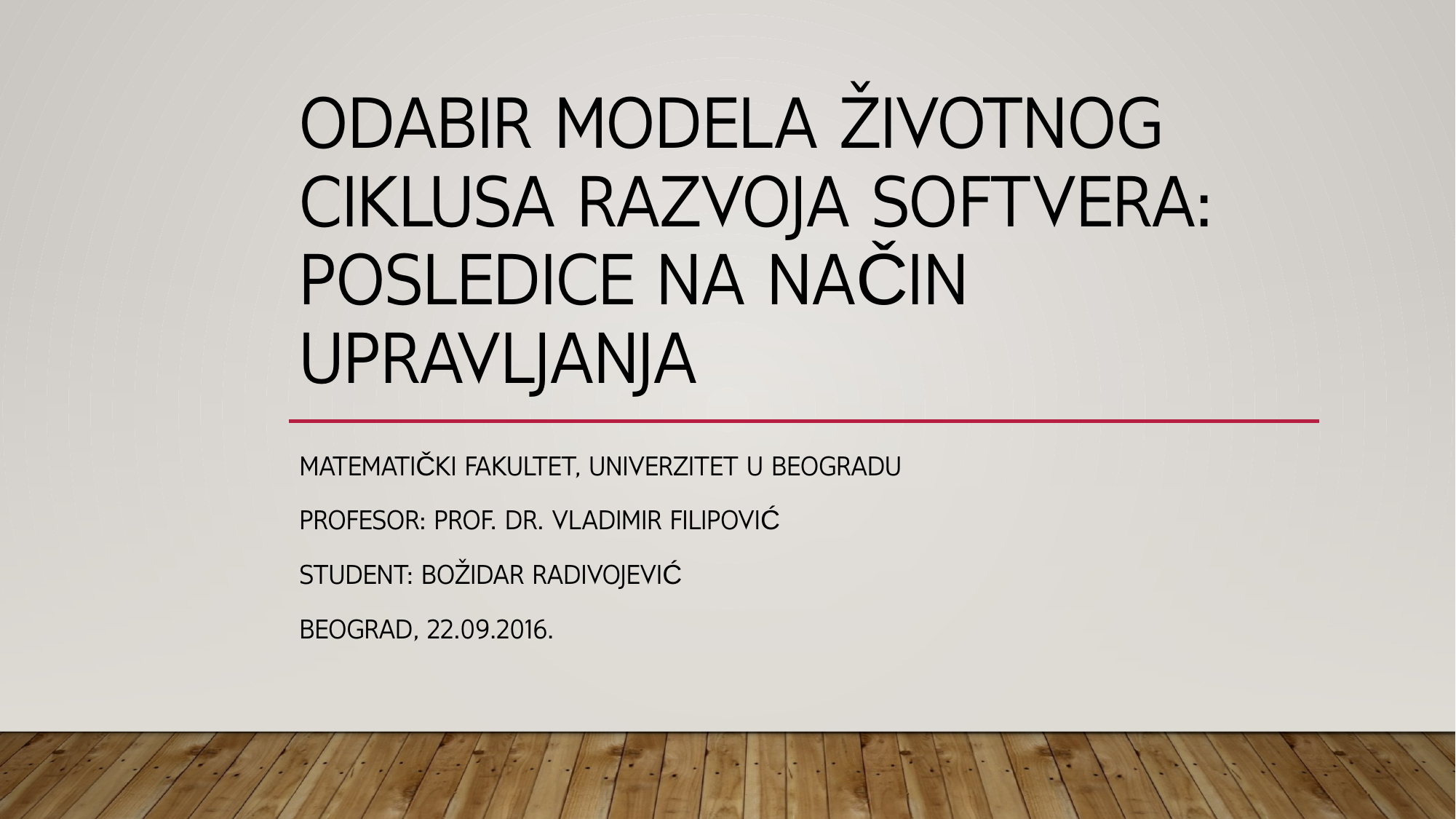

# Odabir modela životnog ciklusa razvoja softvera: posledice na način upravljanja
Matematički fakultet, Univerzitet u Beogradu
PROFESOR: Prof. Dr. Vladimir Filipović
Student: Božidar Radivojević
Beograd, 22.09.2016.